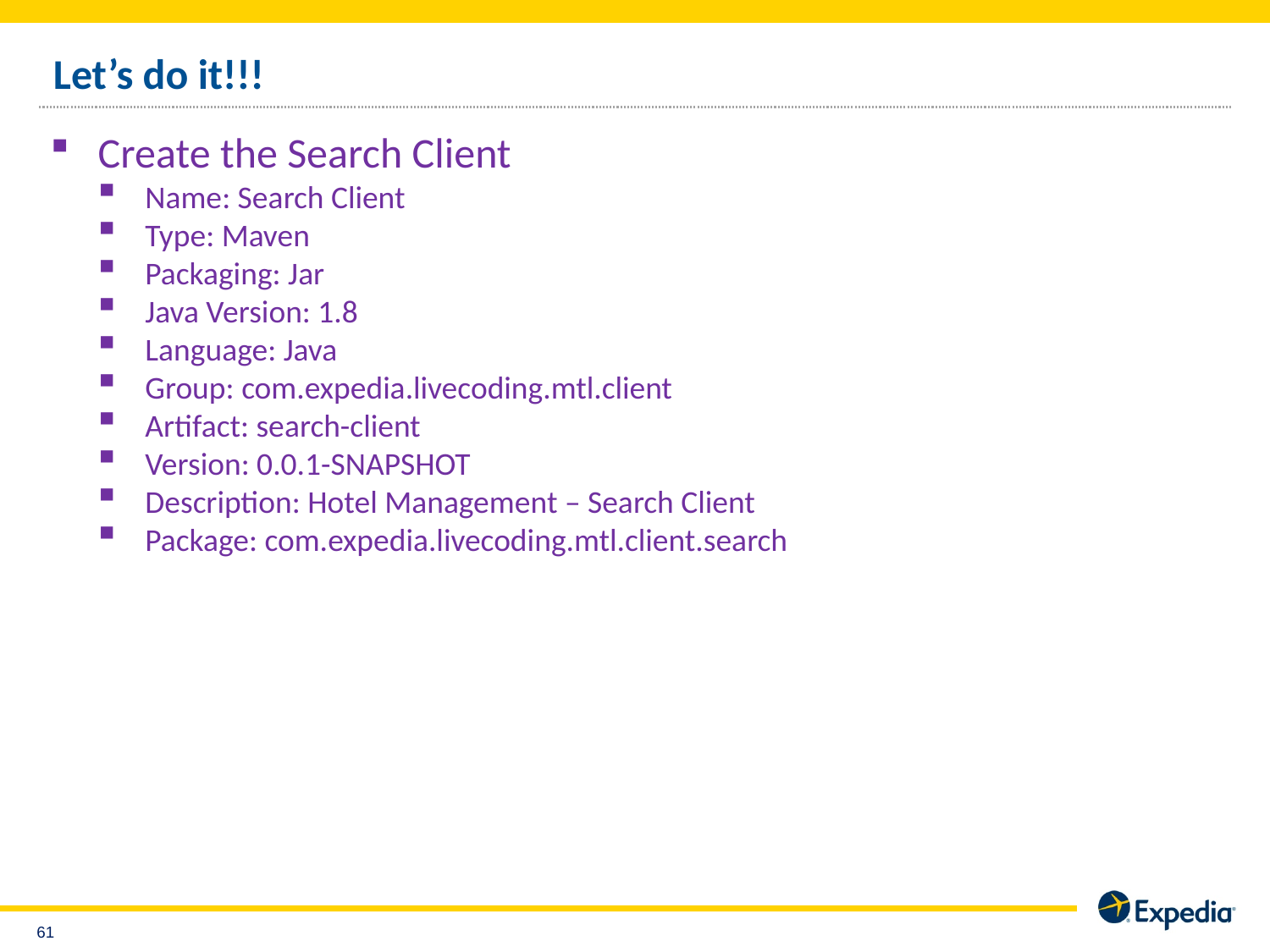

# Let’s do it!!!
Create the Search Client
Name: Search Client
Type: Maven
Packaging: Jar
Java Version: 1.8
Language: Java
Group: com.expedia.livecoding.mtl.client
Artifact: search-client
Version: 0.0.1-SNAPSHOT
Description: Hotel Management – Search Client
Package: com.expedia.livecoding.mtl.client.search
61